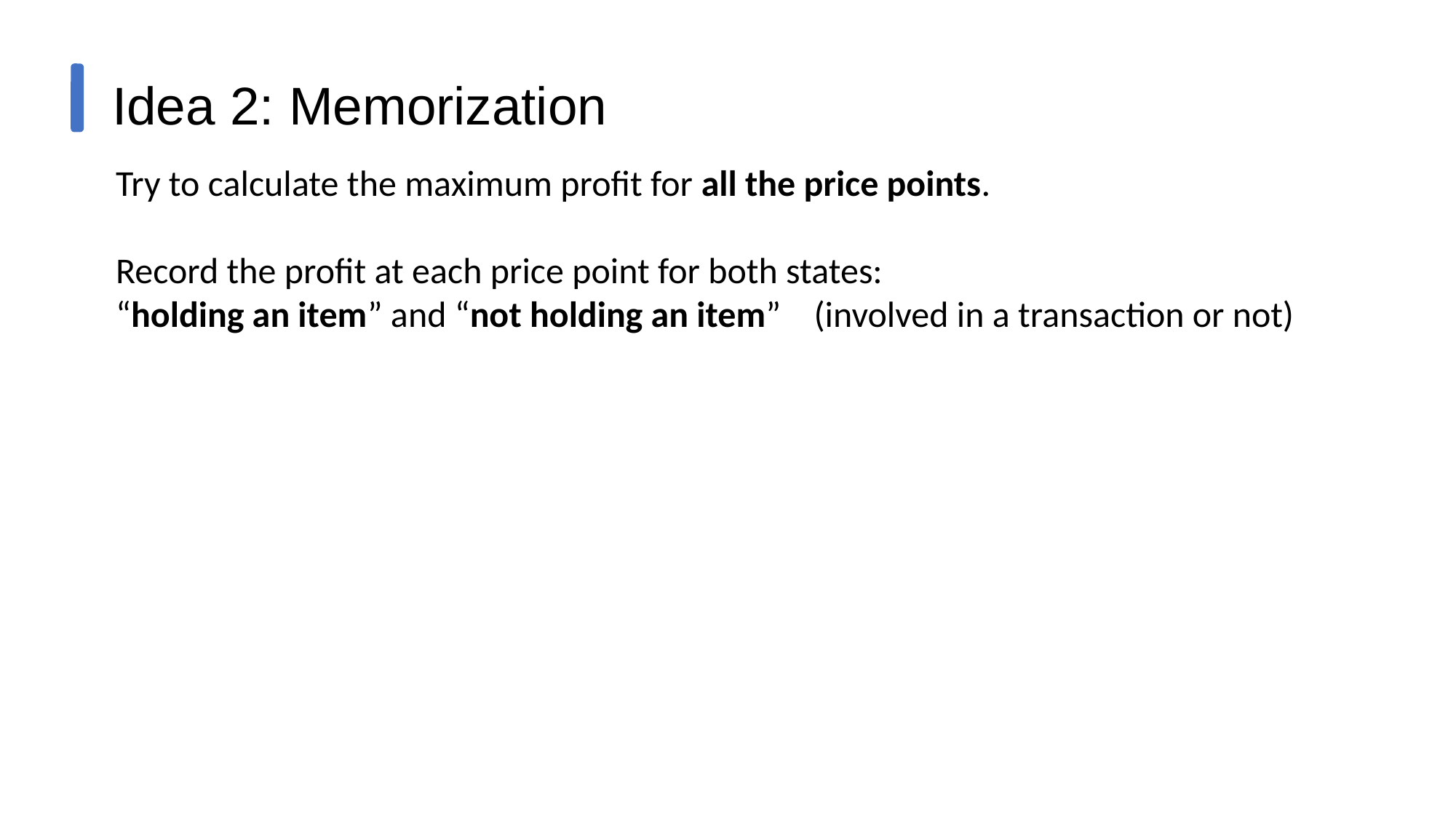

Idea 2: Memorization
Try to calculate the maximum profit for all the price points.
Record the profit at each price point for both states:
“holding an item” and “not holding an item”    (involved in a transaction or not)